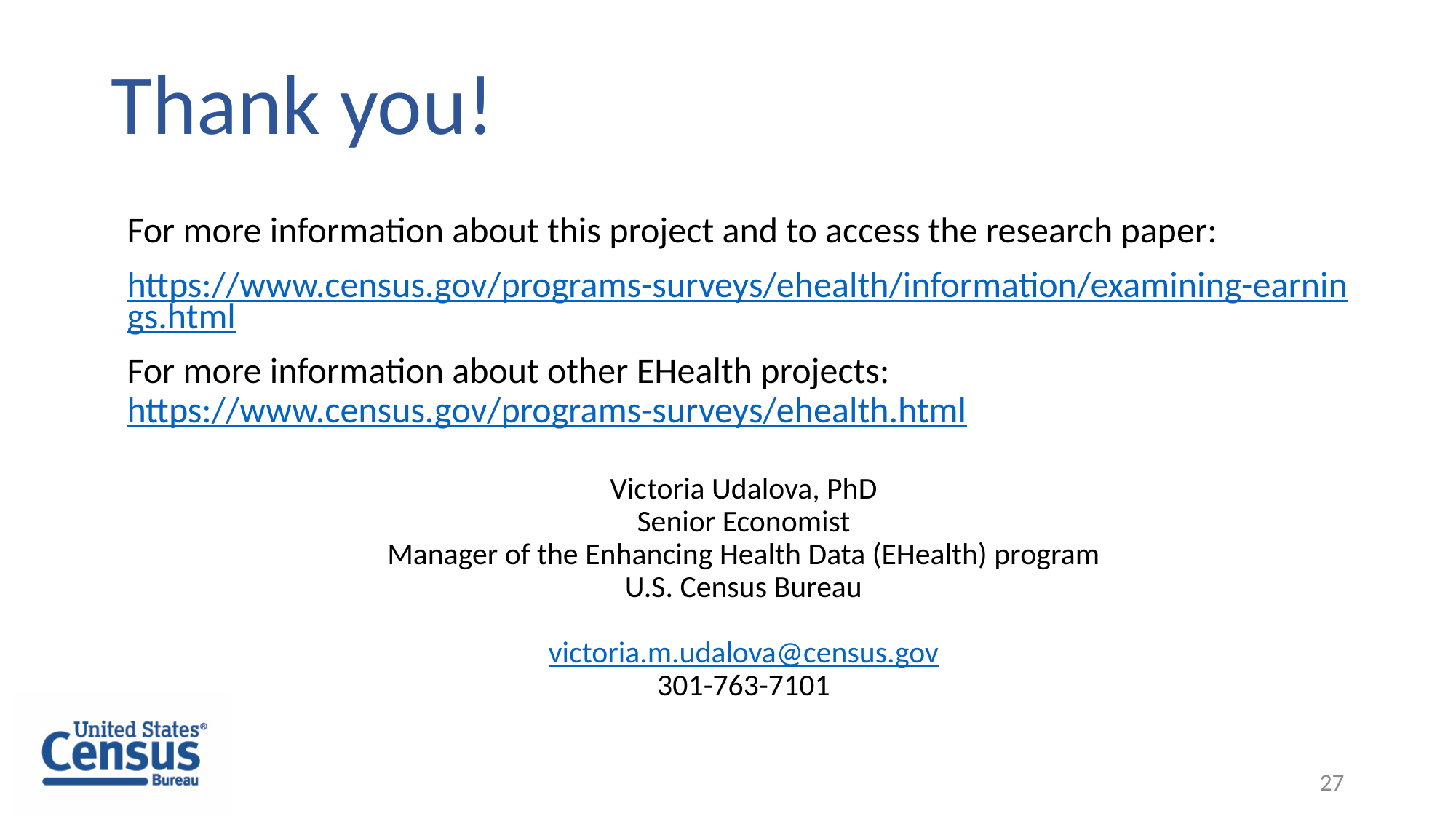

Thank you!
For more information about this project and to access the research paper:
https://www.census.gov/programs-surveys/ehealth/information/examining-earnings.html
For more information about other EHealth projects: https://www.census.gov/programs-surveys/ehealth.html

Victoria Udalova, PhD
Senior Economist
Manager of the Enhancing Health Data (EHealth) program
U.S. Census Bureau

victoria.m.udalova@census.gov
301-763-7101
27